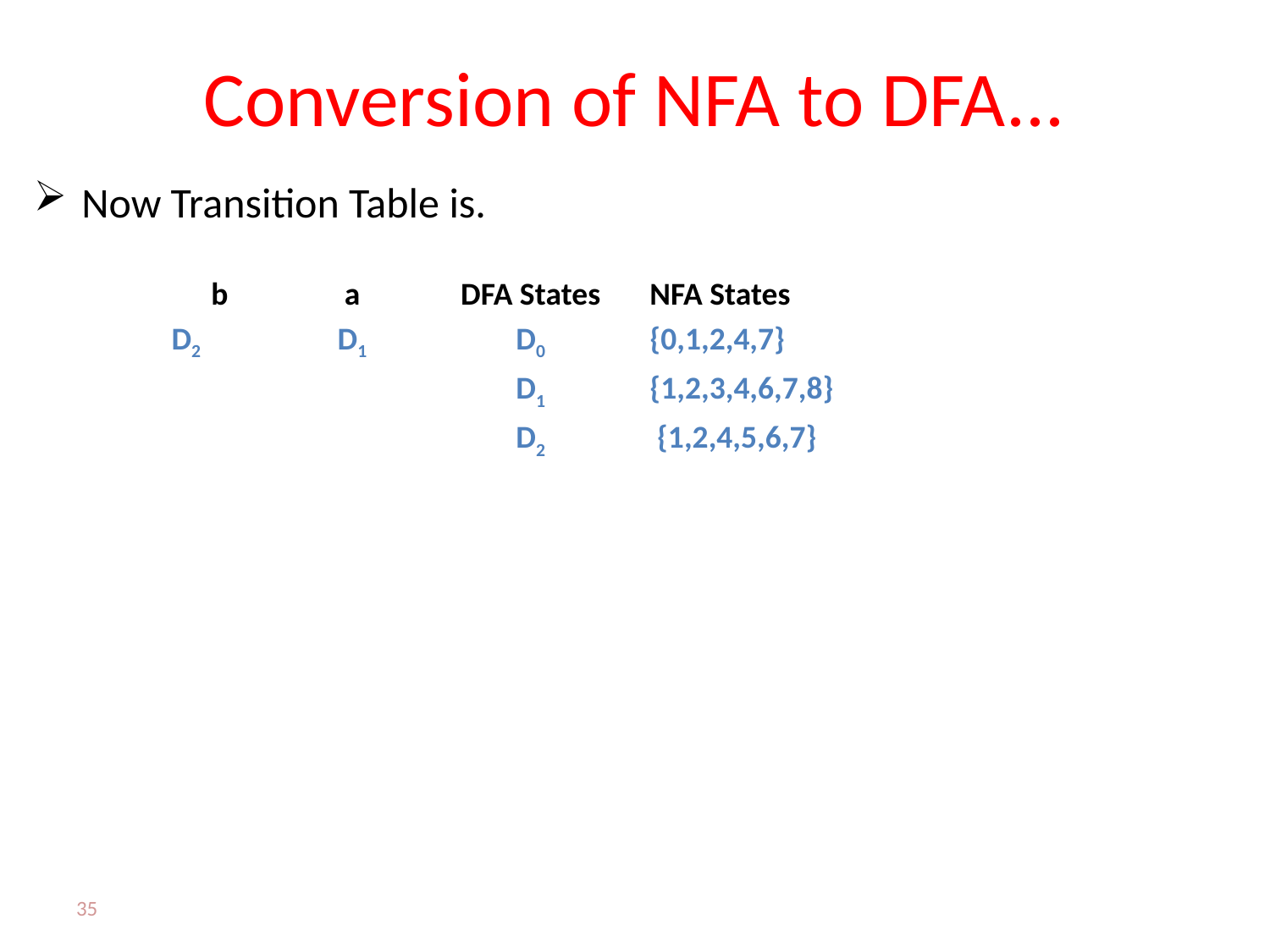

# Conversion of NFA to DFA...
Now Transition Table is.

| b | a | DFA States | NFA States |
| --- | --- | --- | --- |
| D2 | D1 | D0 | {0,1,2,4,7} |
|  |  | D1 | {1,2,3,4,6,7,8} |
|  |  | D2 | {1,2,4,5,6,7} |
35